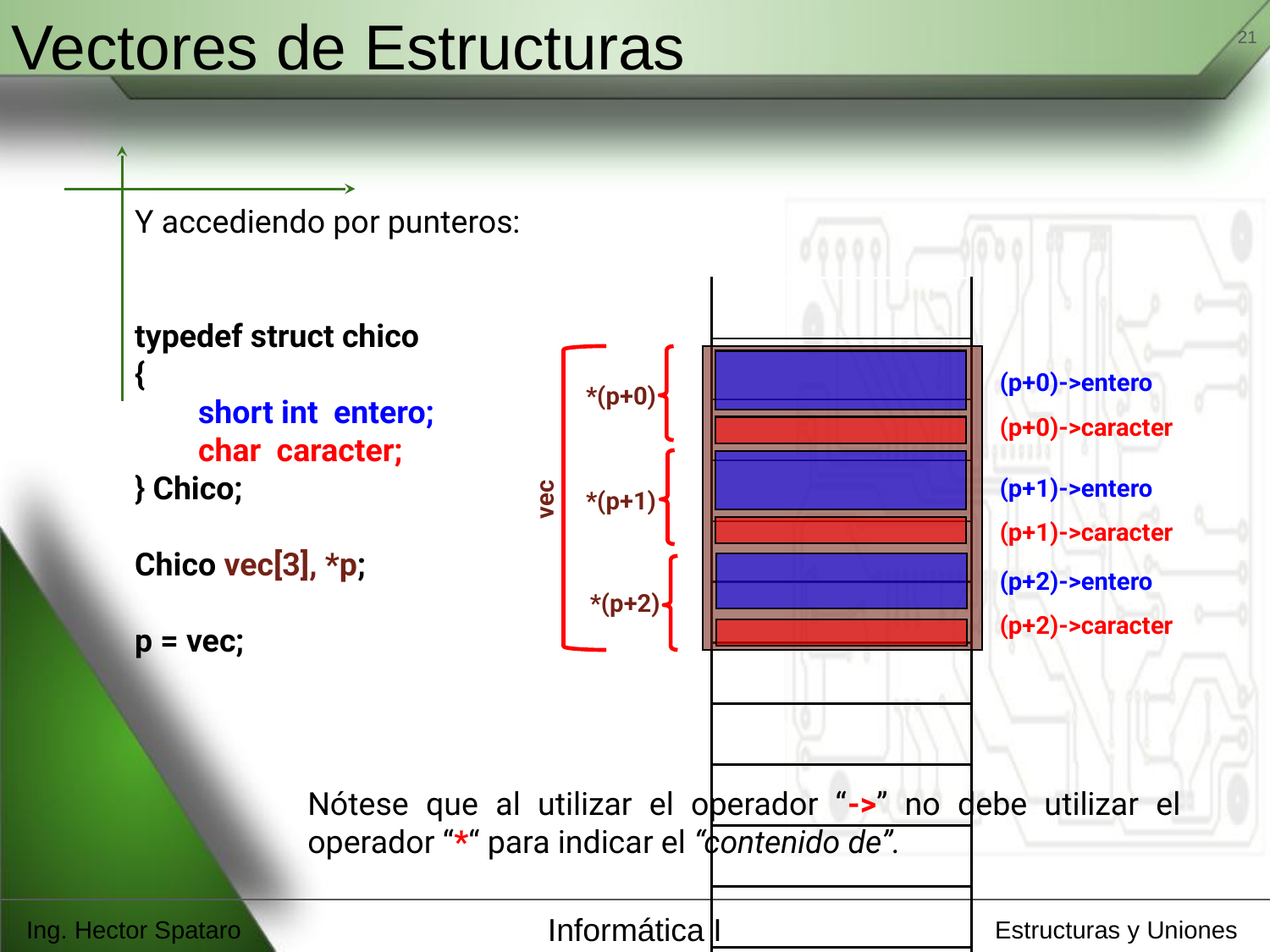

21
Vectores de Estructuras
Y accediendo por punteros:

typedef struct chico
{
short int  entero;
char  caracter;
} Chico;

Chico vec[3], *p;

p = vec;
|  |
| --- |
|  |
|  |
|  |
|  |
|  |
|  |
|  |
|  |
|  |
|  |
|  |
|  |
|  |

(p+0)->entero
*(p+0)
(p+0)->caracter

(p+1)->entero
vec
*(p+1)
(p+1)->caracter

(p+2)->entero

*(p+2)
(p+2)->caracter

Nótese que al utilizar el operador “->” no debe utilizar el operador “*“ para indicar el “contenido de”.
Ing. Hector Spataro
Informática I
Estructuras y Uniones